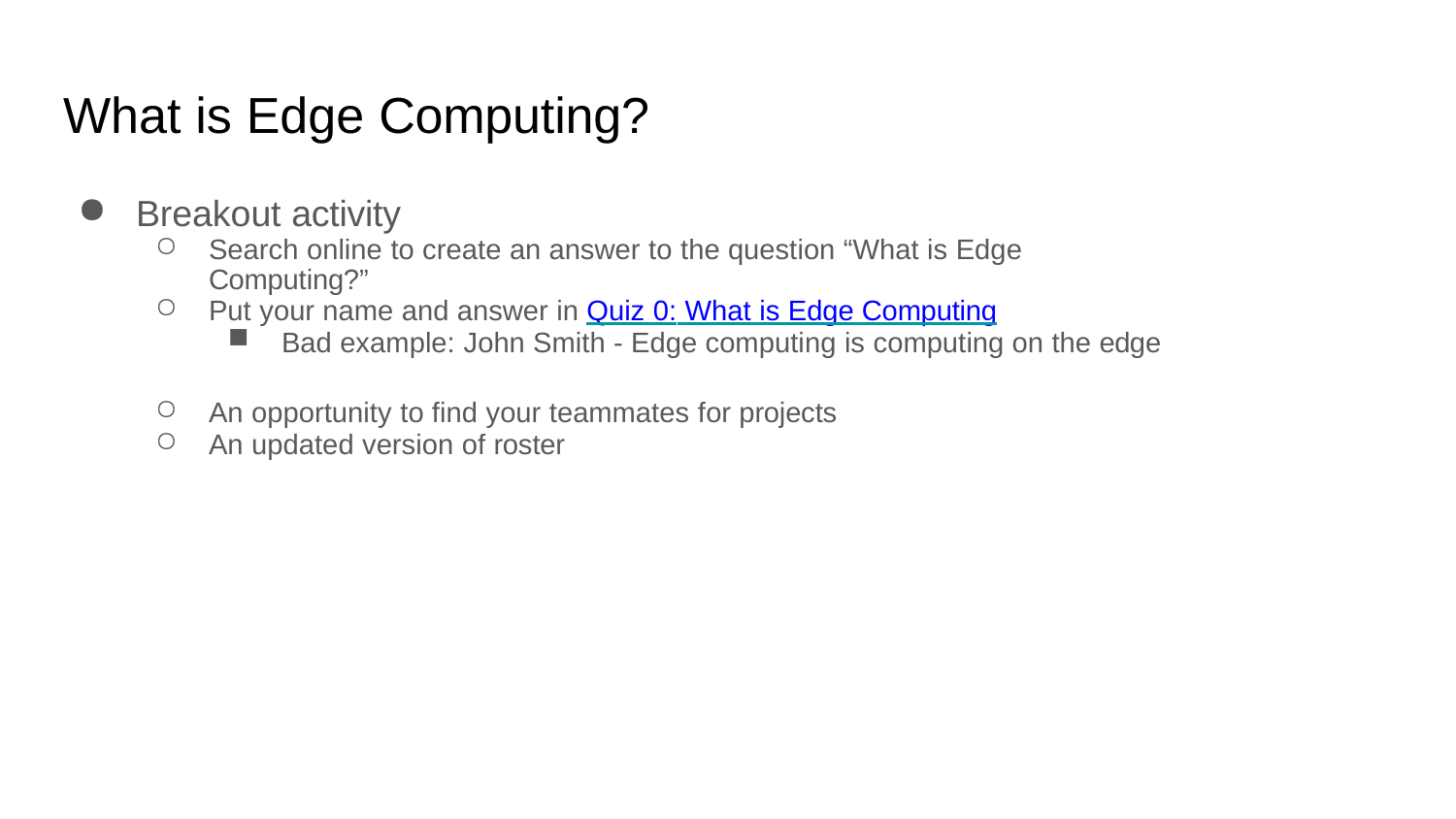

# What is Edge Computing?
Breakout activity
Search online to create an answer to the question “What is Edge Computing?”
Put your name and answer in Quiz 0: What is Edge Computing
Bad example: John Smith - Edge computing is computing on the edge

An opportunity to find your teammates for projects
An updated version of roster